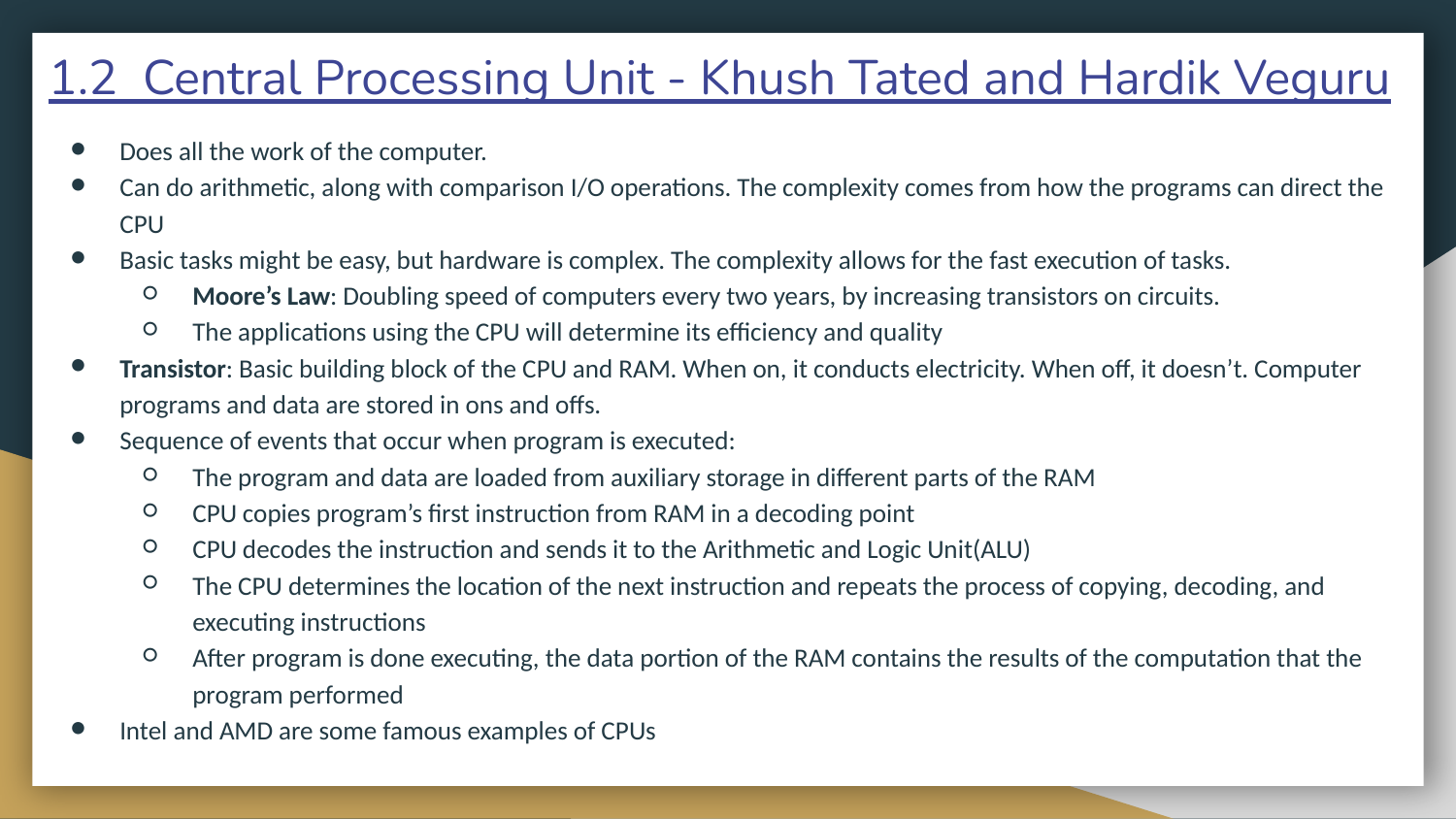

# 1.2  Central Processing Unit - Khush Tated and Hardik Veguru
Does all the work of the computer.
Can do arithmetic, along with comparison I/O operations. The complexity comes from how the programs can direct the CPU
Basic tasks might be easy, but hardware is complex. The complexity allows for the fast execution of tasks.
Moore’s Law: Doubling speed of computers every two years, by increasing transistors on circuits.
The applications using the CPU will determine its efficiency and quality
Transistor: Basic building block of the CPU and RAM. When on, it conducts electricity. When off, it doesn’t. Computer programs and data are stored in ons and offs.
Sequence of events that occur when program is executed:
The program and data are loaded from auxiliary storage in different parts of the RAM
CPU copies program’s first instruction from RAM in a decoding point
CPU decodes the instruction and sends it to the Arithmetic and Logic Unit(ALU)
The CPU determines the location of the next instruction and repeats the process of copying, decoding, and executing instructions
After program is done executing, the data portion of the RAM contains the results of the computation that the program performed
Intel and AMD are some famous examples of CPUs